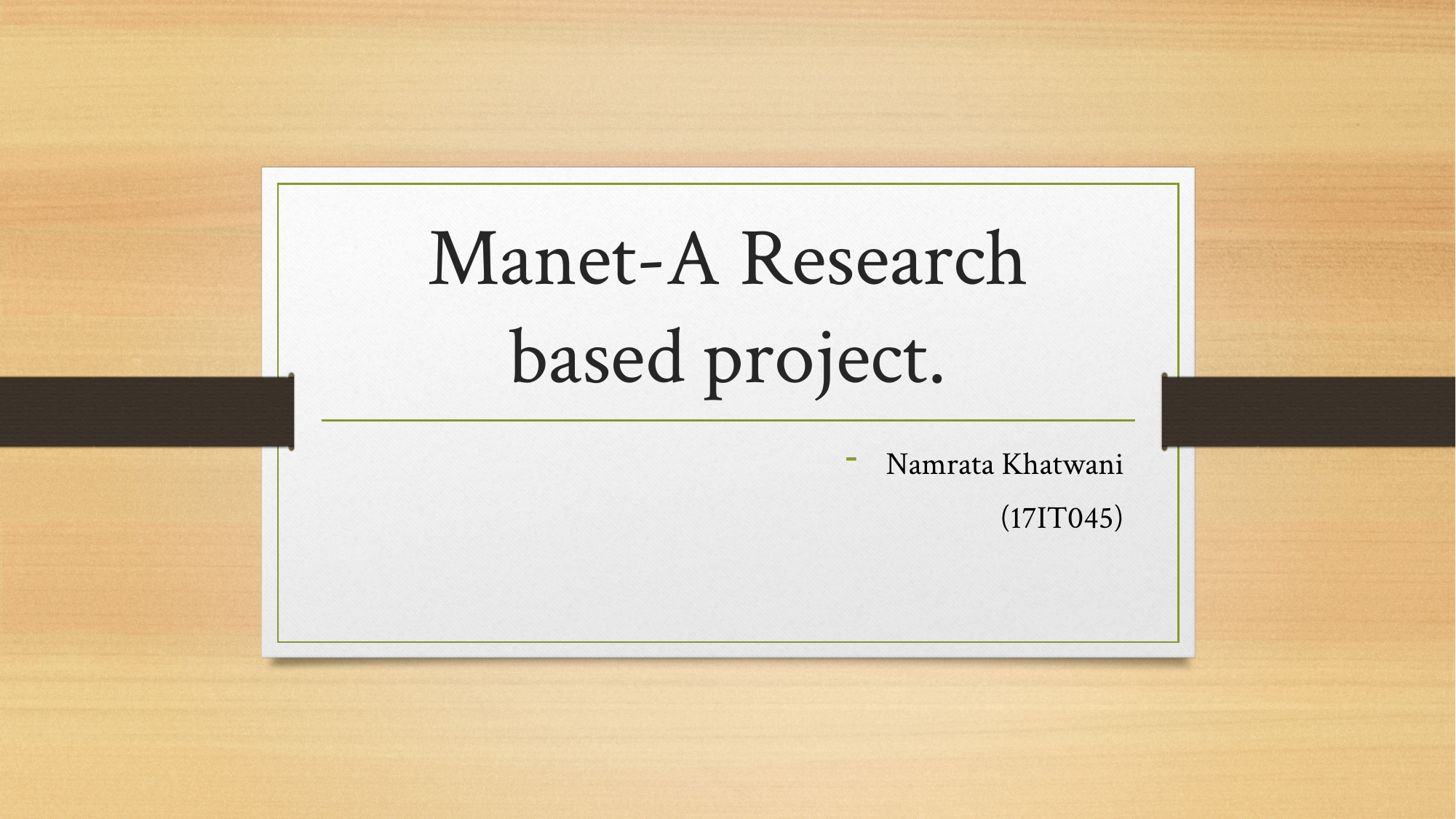

# Manet-A Research based project.
Namrata Khatwani
(17IT045)